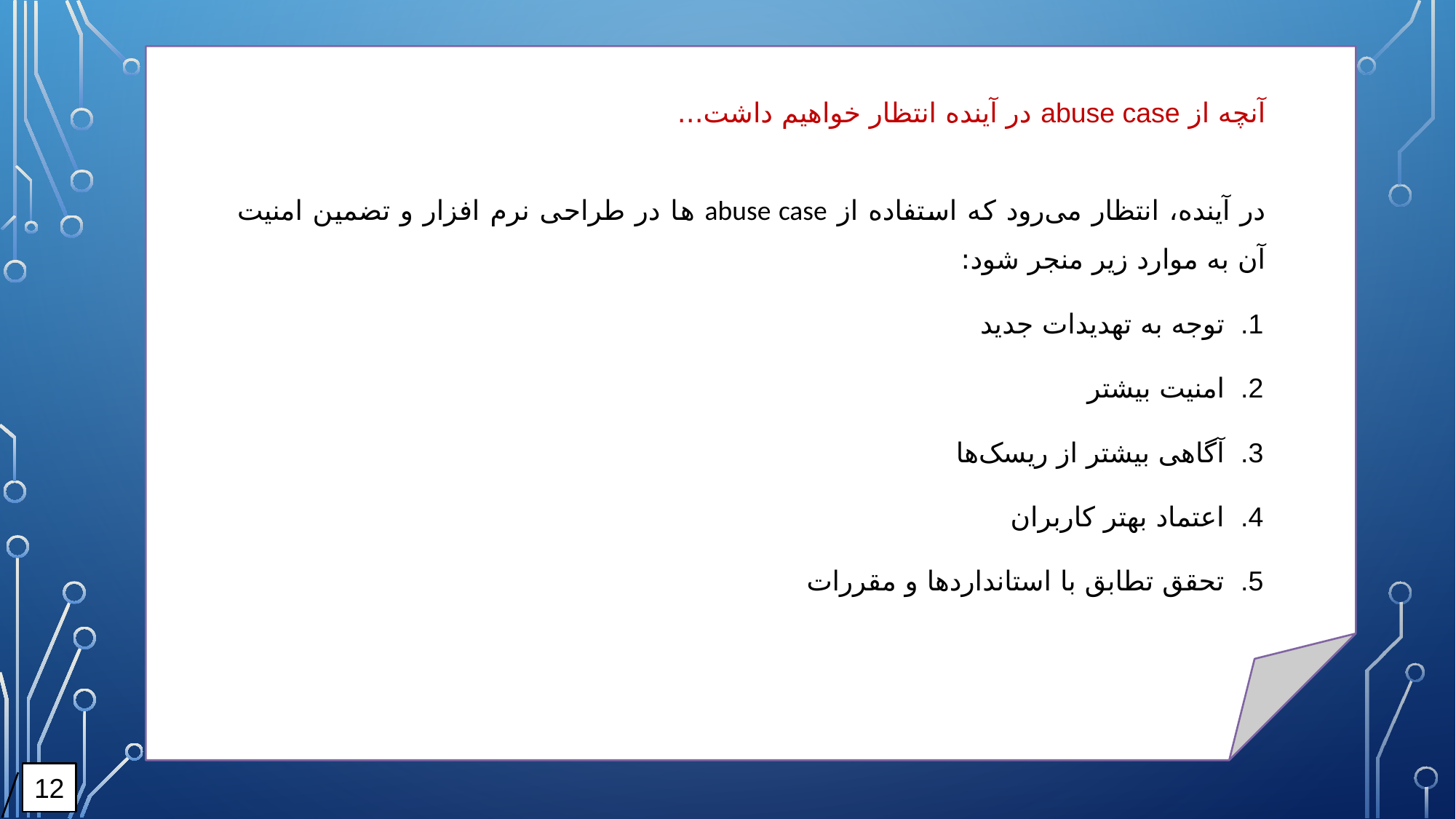

آنچه از abuse case در آینده انتظار خواهیم داشت...

در آینده، انتظار می‌رود که استفاده از abuse case ها در طراحی نرم ‌افزار و تضمین امنیت آن به موارد زیر منجر شود:
توجه به تهدیدات جدید
امنیت بیشتر
آگاهی بیشتر از ریسک‌ها
اعتماد بهتر کاربران
تحقق تطابق با استانداردها و مقررات

12